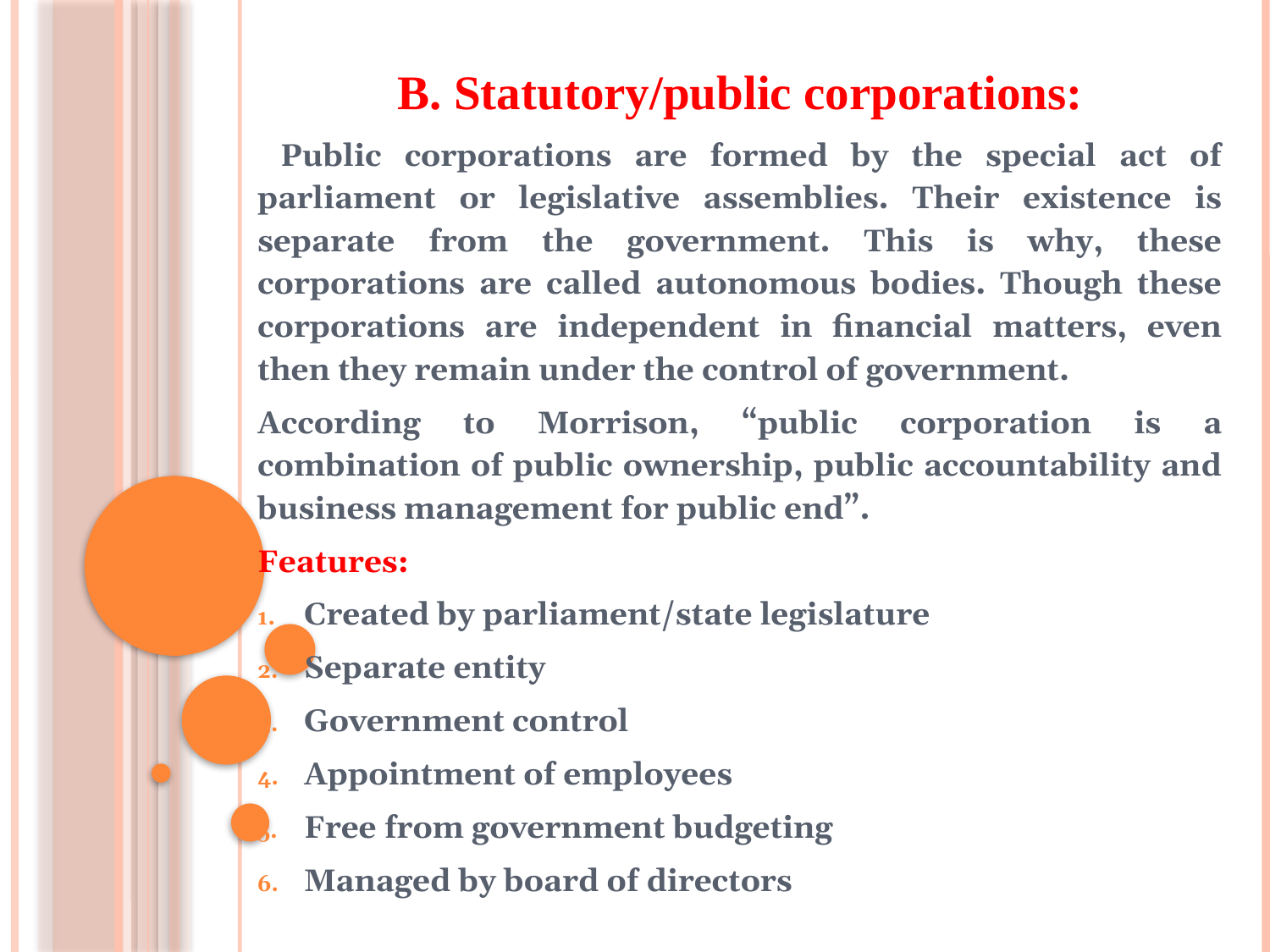

B. Statutory/public corporations:
 Public corporations are formed by the special act of parliament or legislative assemblies. Their existence is separate from the government. This is why, these corporations are called autonomous bodies. Though these corporations are independent in financial matters, even then they remain under the control of government.
According to Morrison, “public corporation is a combination of public ownership, public accountability and business management for public end”.
Features:
Created by parliament/state legislature
Separate entity
Government control
Appointment of employees
Free from government budgeting
Managed by board of directors